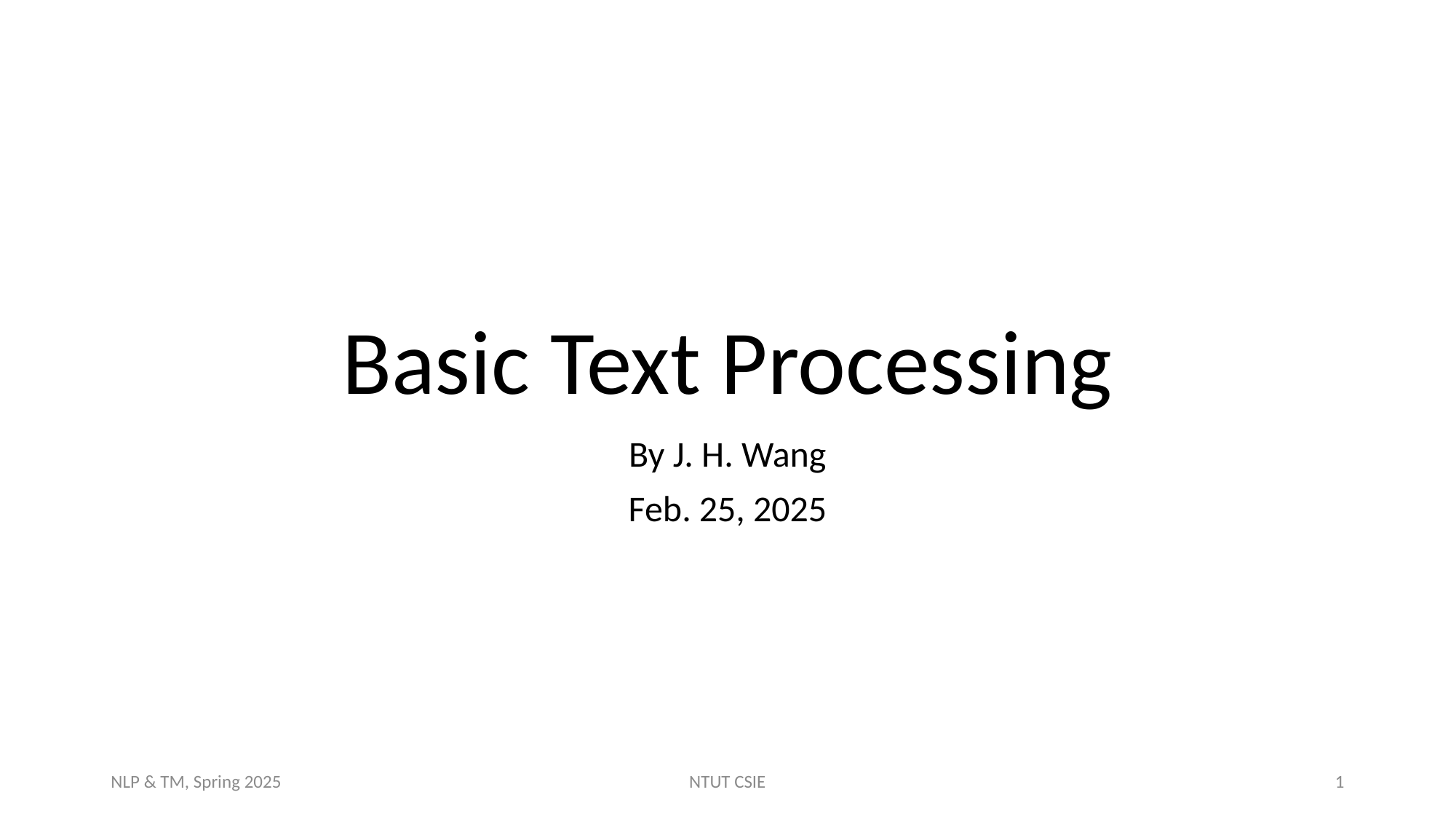

# Basic Text Processing
By J. H. Wang
Feb. 25, 2025
NLP & TM, Spring 2025
NTUT CSIE
1